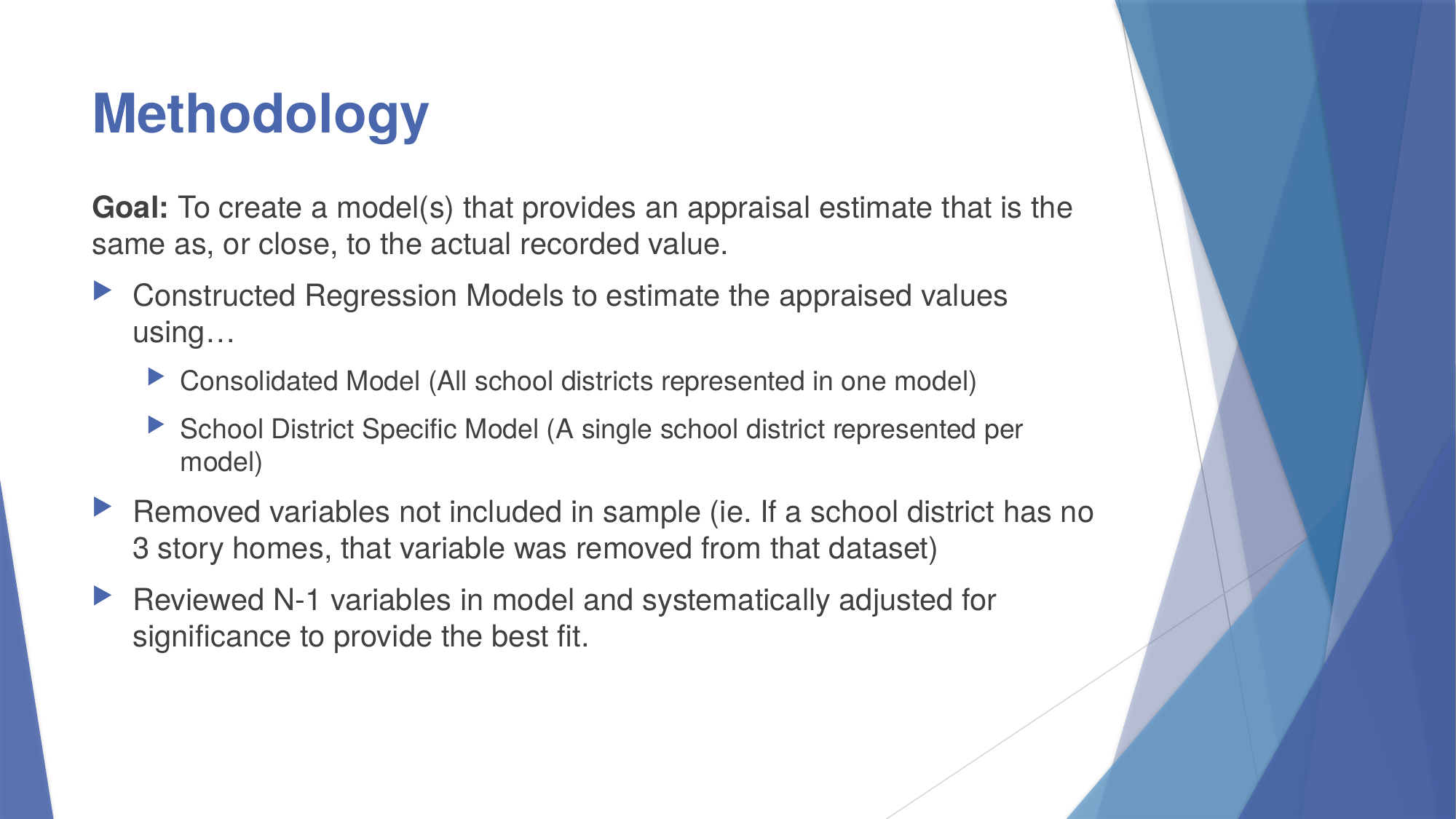

# Methodology

Goal: To create a model(s) that provides an appraisal estimate that is the same as, or close, to the actual recorded value.
Constructed Regression Models to estimate the appraised values using…
Consolidated Model (All school districts represented in one model)
School District Specific Model (A single school district represented per model)
Removed variables not included in sample (ie. If a school district has no 3 story homes, that variable was removed from that dataset)
Reviewed N-1 variables in model and systematically adjusted for significance to provide the best fit.